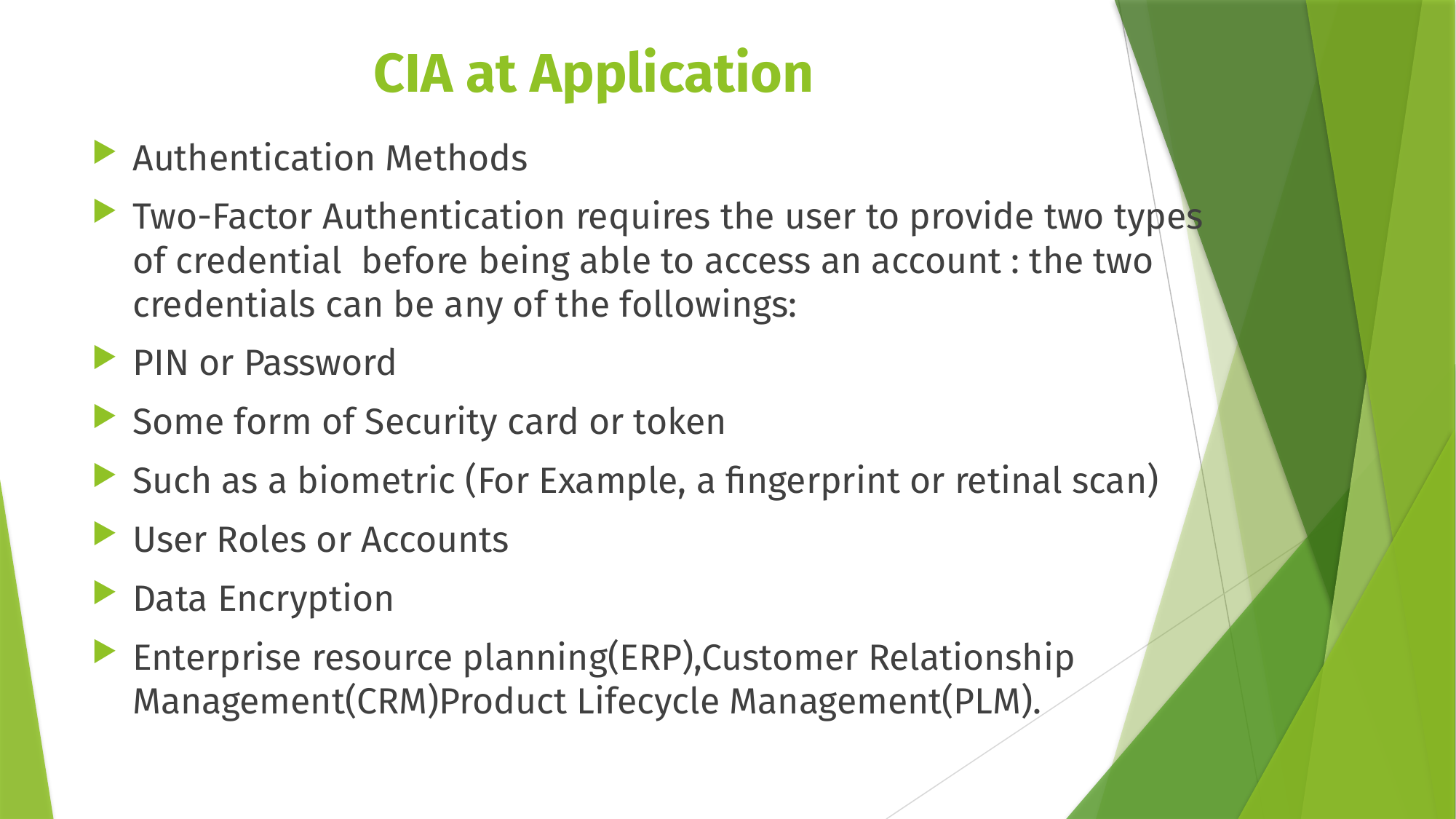

# CIA at Application
Authentication Methods
Two-Factor Authentication requires the user to provide two types of credential  before being able to access an account : the two credentials can be any of the followings:
PIN or Password
Some form of Security card or token
Such as a biometric (For Example, a fingerprint or retinal scan)
User Roles or Accounts
Data Encryption
Enterprise resource planning(ERP),Customer Relationship Management(CRM)Product Lifecycle Management(PLM).